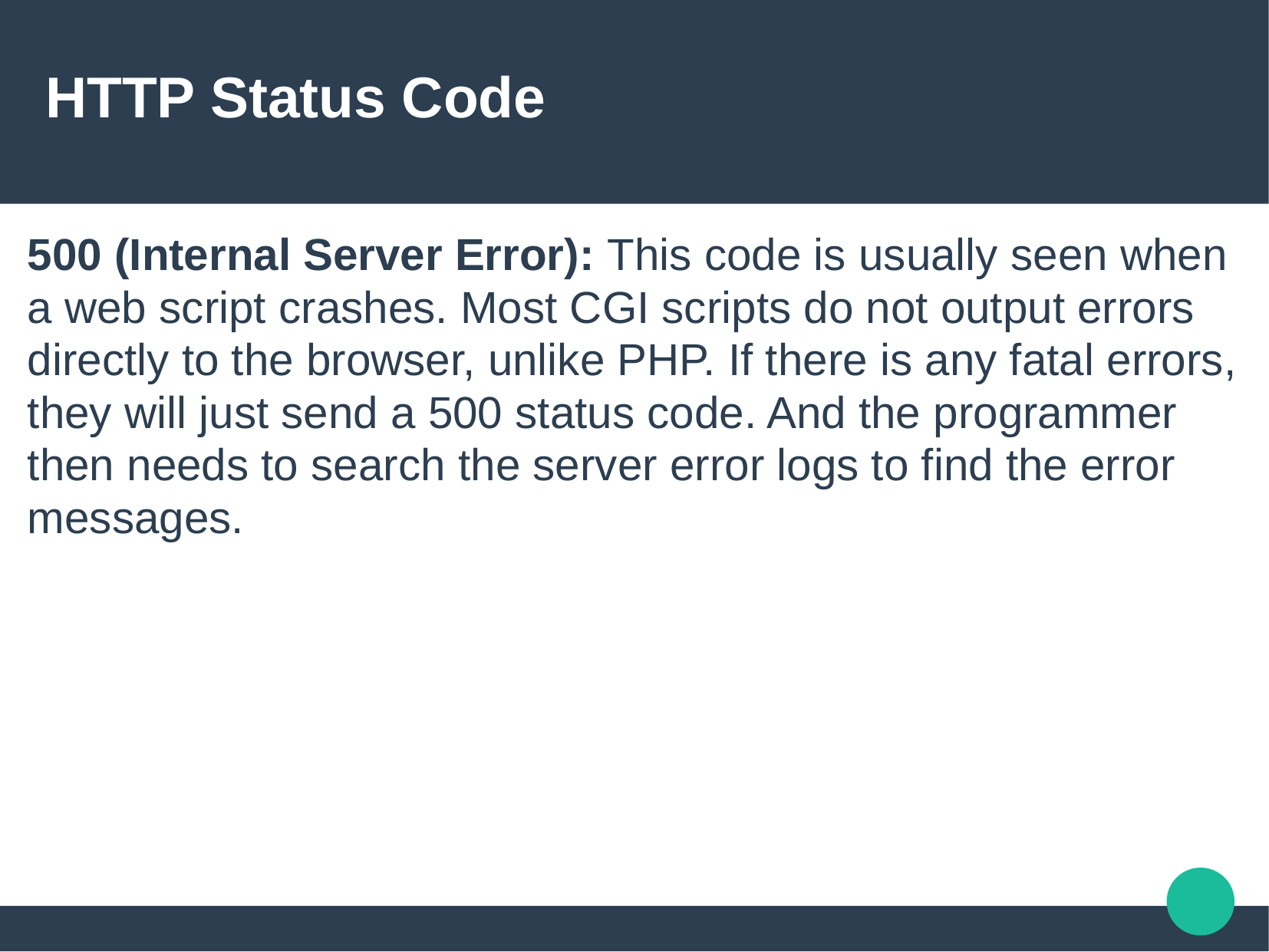

# HTTP Status Code
500 (Internal Server Error): This code is usually seen when a web script crashes. Most CGI scripts do not output errors directly to the browser, unlike PHP. If there is any fatal errors, they will just send a 500 status code. And the programmer then needs to search the server error logs to find the error messages.